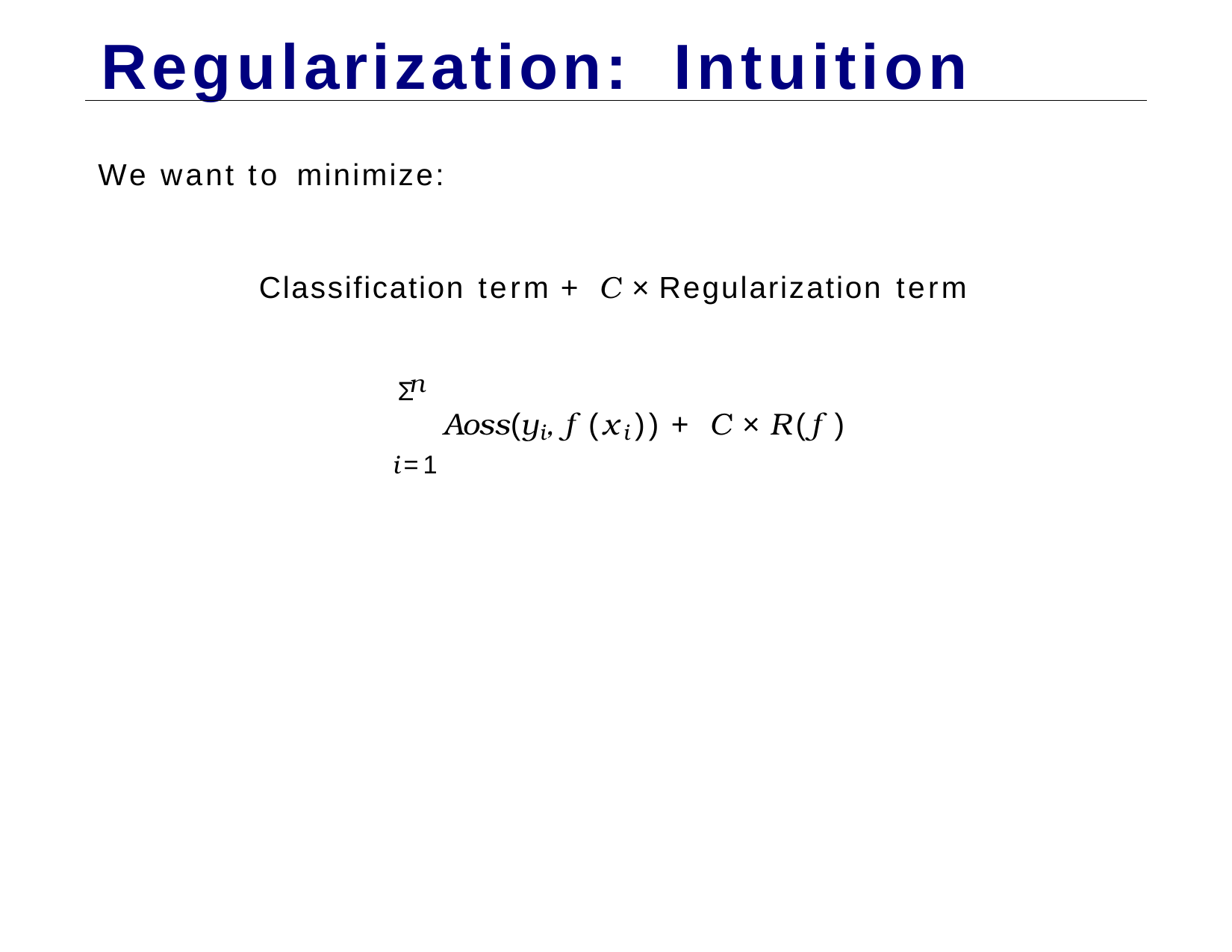

# Regularization:	Intuition

We want to minimize:

Classification term + C × Regularization term
n
Σ
Aoss(yi, f (xi)) + C × R(f )
i=1